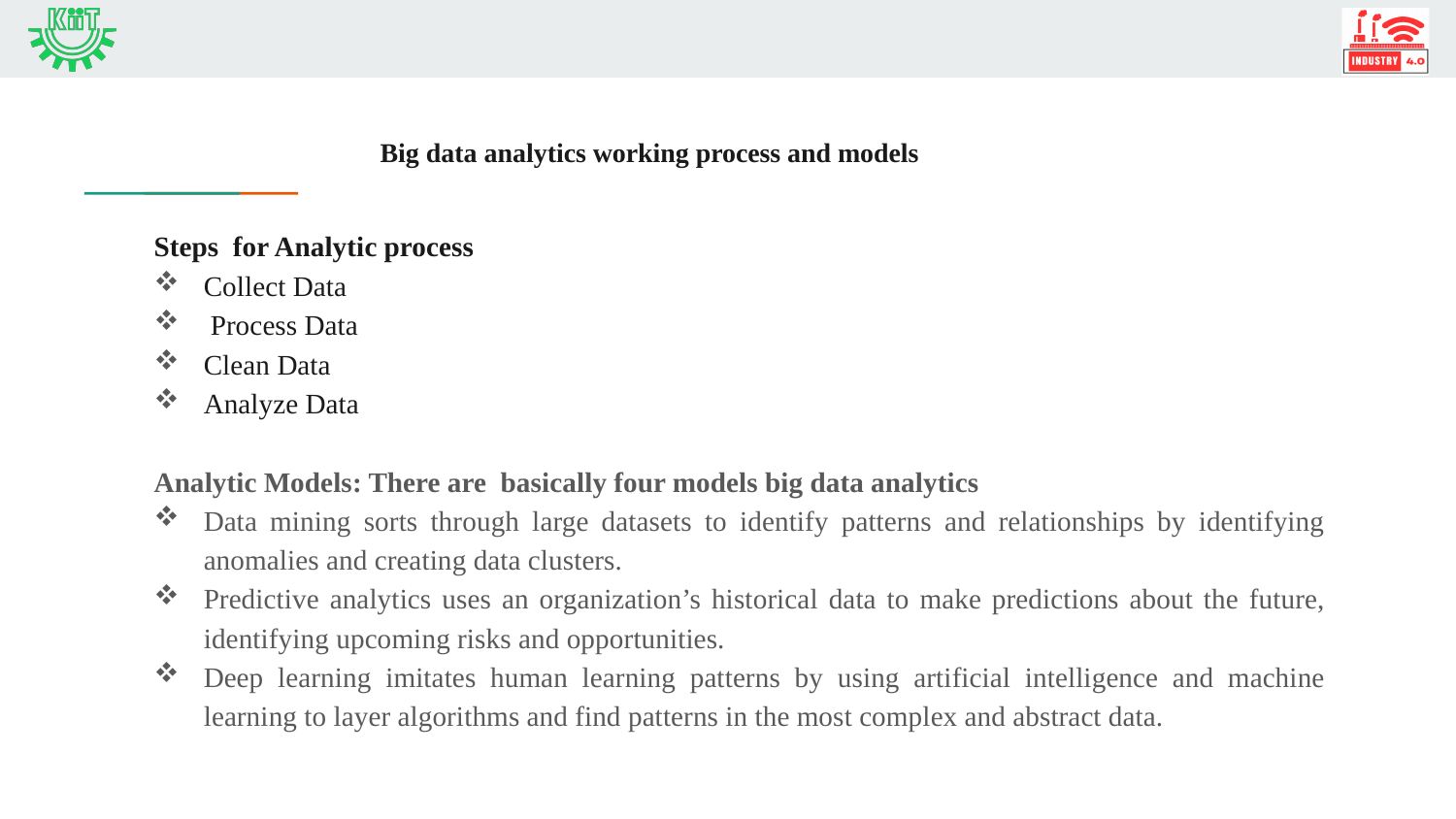

# Big data analytics working process and models
Steps  for Analytic process
Collect Data
 Process Data
Clean Data
Analyze Data

Analytic Models: There are  basically four models big data analytics
Data mining sorts through large datasets to identify patterns and relationships by identifying anomalies and creating data clusters.
Predictive analytics uses an organization’s historical data to make predictions about the future, identifying upcoming risks and opportunities.
Deep learning imitates human learning patterns by using artificial intelligence and machine learning to layer algorithms and find patterns in the most complex and abstract data.